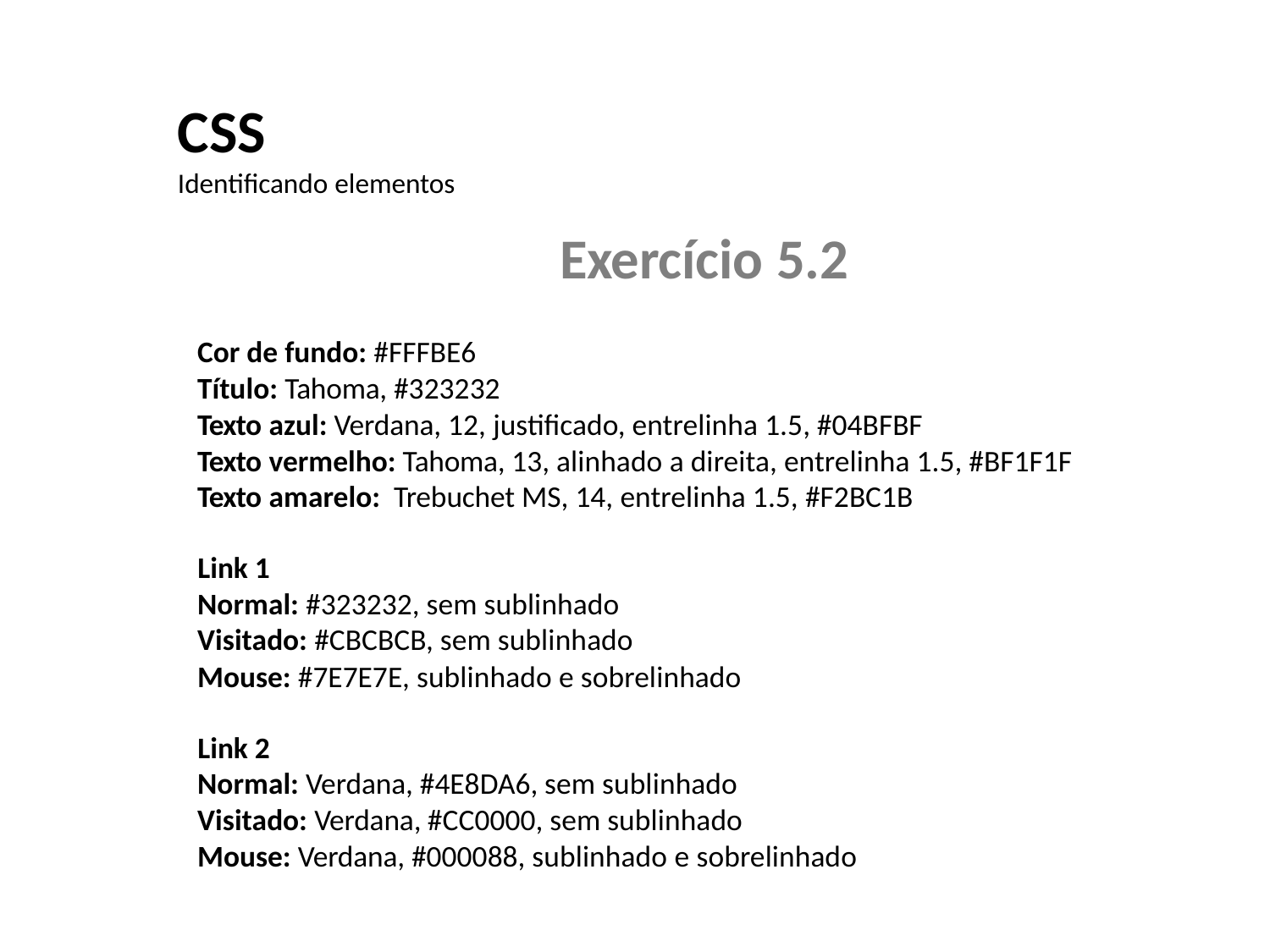

CSS
Identificando elementos
Exercício 5.2
Cor de fundo: #FFFBE6
Título: Tahoma, #323232
Texto azul: Verdana, 12, justificado, entrelinha 1.5, #04BFBF
Texto vermelho: Tahoma, 13, alinhado a direita, entrelinha 1.5, #BF1F1F
Texto amarelo: Trebuchet MS, 14, entrelinha 1.5, #F2BC1B
Link 1
Normal: #323232, sem sublinhado
Visitado: #CBCBCB, sem sublinhado
Mouse: #7E7E7E, sublinhado e sobrelinhado
Link 2
Normal: Verdana, #4E8DA6, sem sublinhado
Visitado: Verdana, #CC0000, sem sublinhado
Mouse: Verdana, #000088, sublinhado e sobrelinhado